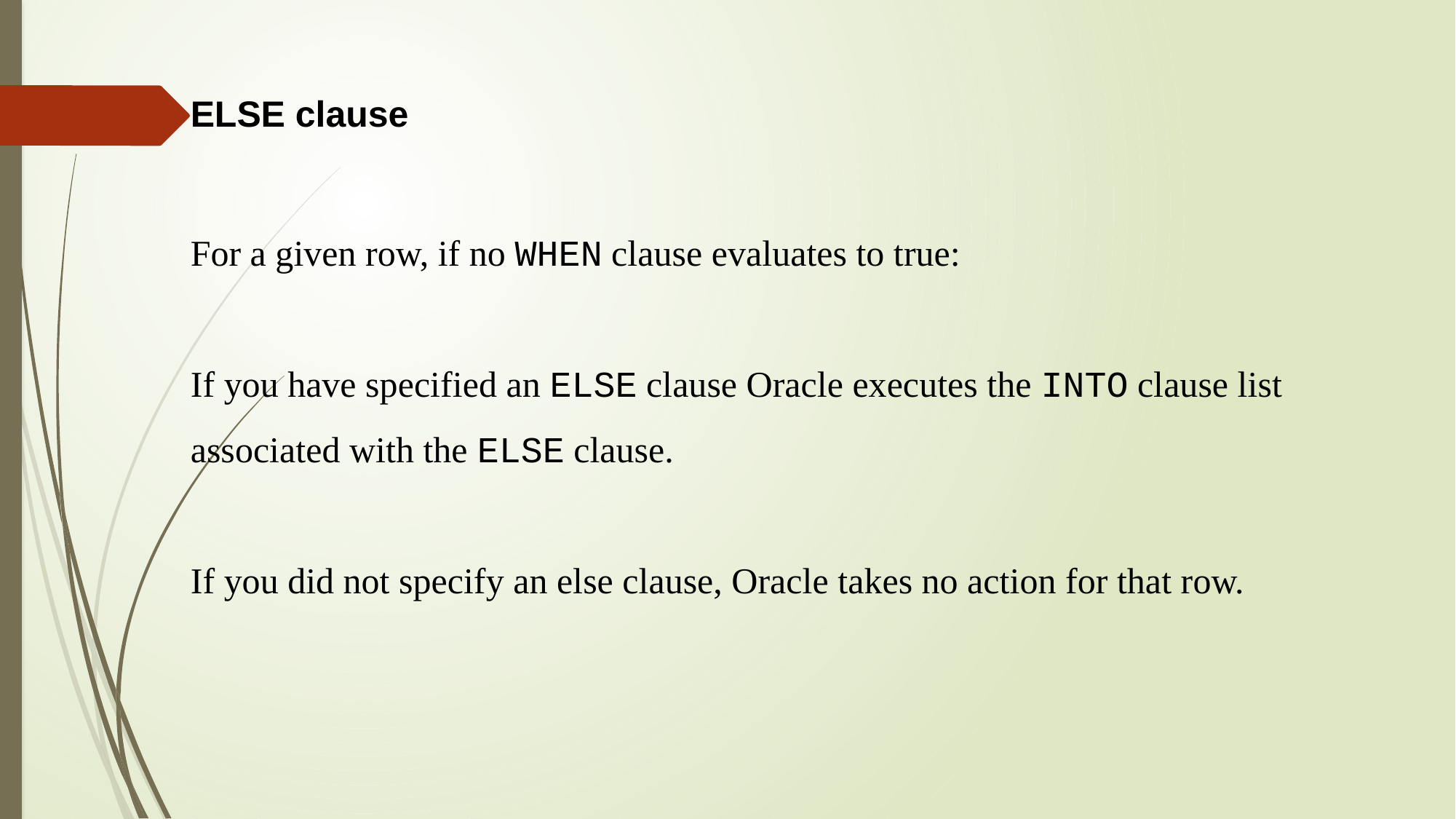

ELSE clause

For a given row, if no WHEN clause evaluates to true:

If you have specified an ELSE clause Oracle executes the INTO clause list associated with the ELSE clause.

If you did not specify an else clause, Oracle takes no action for that row.